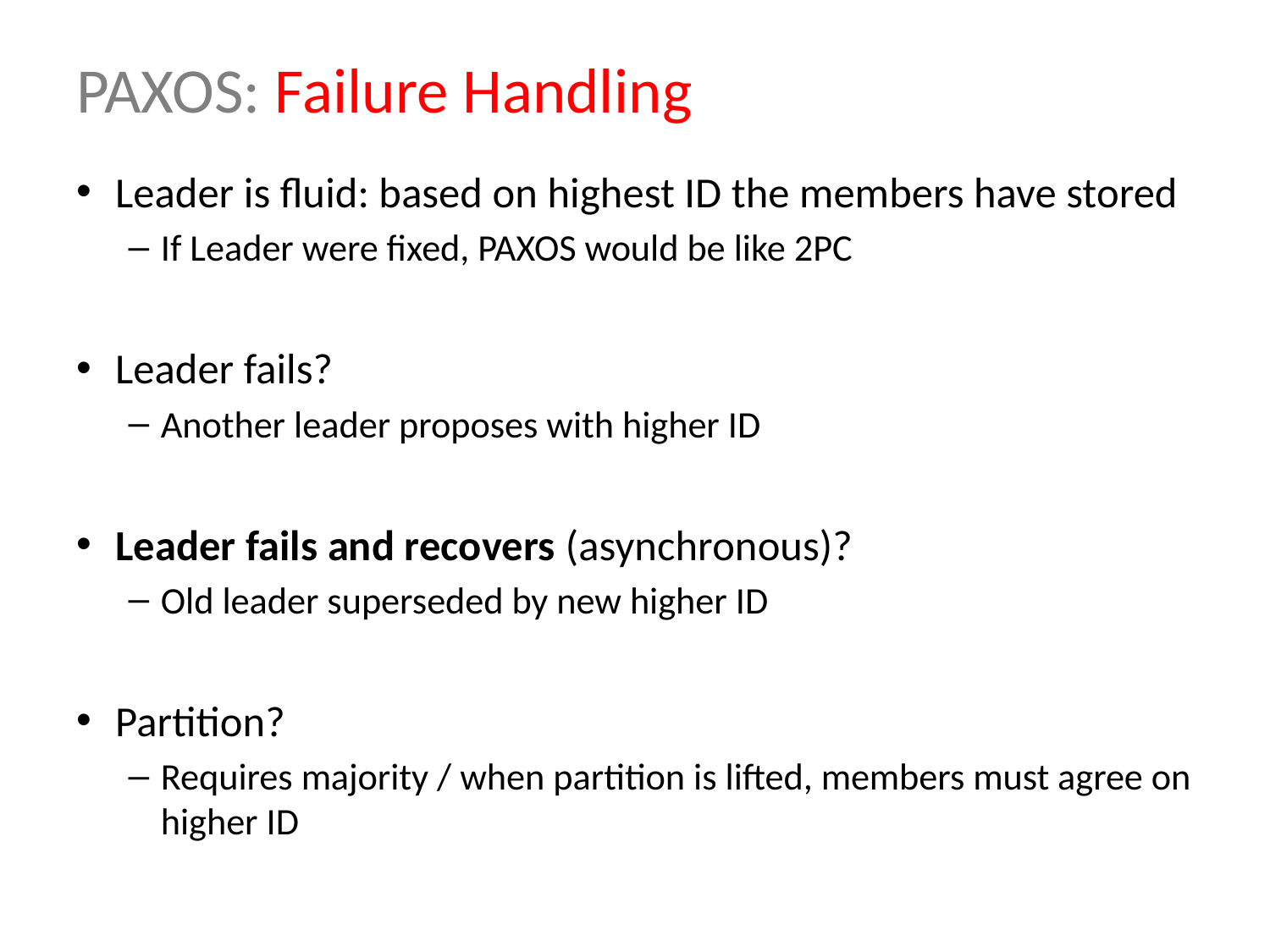

# PAXOS: Failure Handling
Leader is fluid: based on highest ID the members have stored
If Leader were fixed, PAXOS would be like 2PC

Leader fails?
Another leader proposes with higher ID

Leader fails and recovers (asynchronous)?
Old leader superseded by new higher ID

Partition?
Requires majority / when partition is lifted, members must agree on higher ID